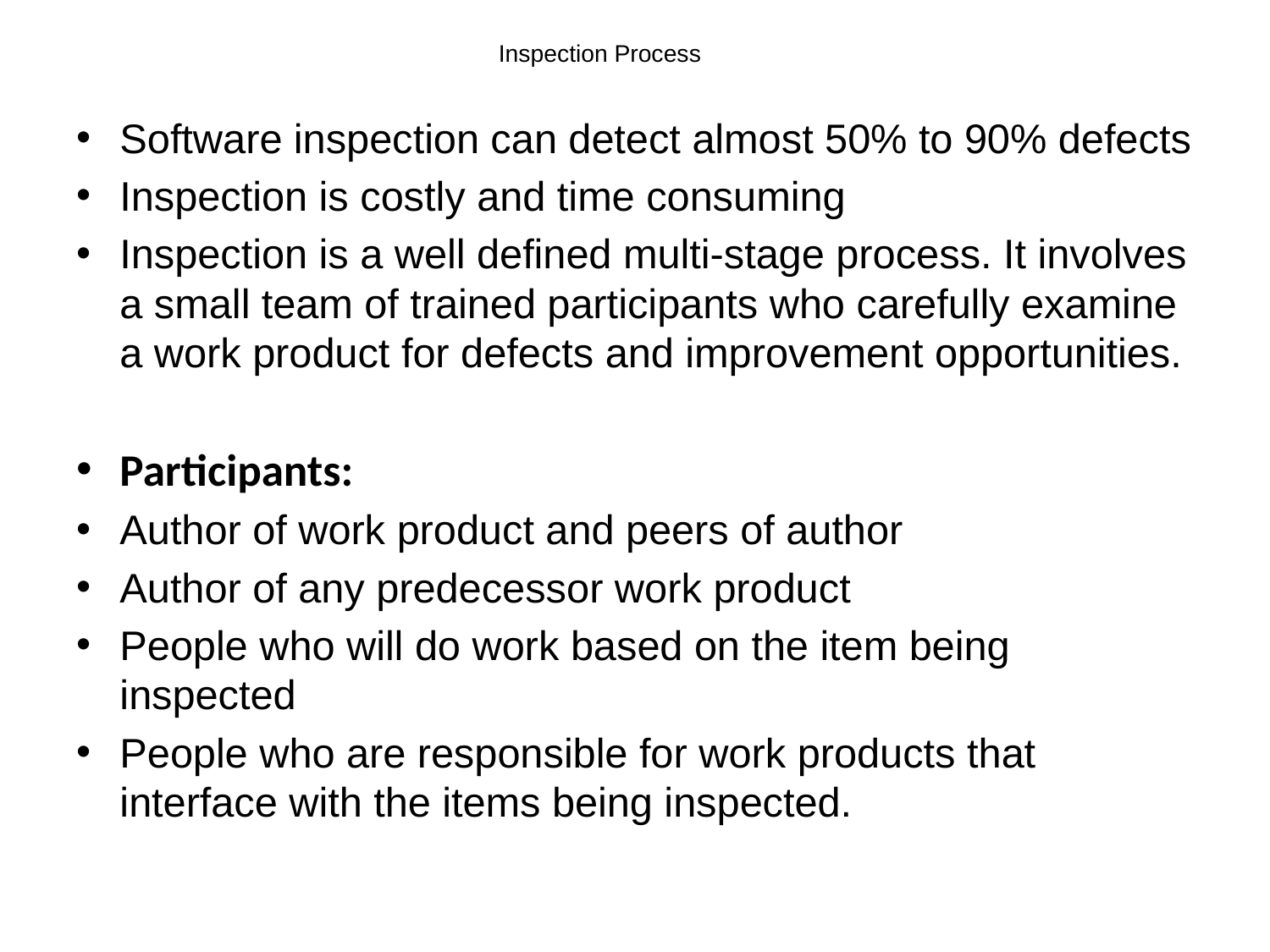

# Inspection Process
Software inspection can detect almost 50% to 90% defects
Inspection is costly and time consuming
Inspection is a well defined multi-stage process. It involves a small team of trained participants who carefully examine a work product for defects and improvement opportunities.

Participants:
Author of work product and peers of author
Author of any predecessor work product
People who will do work based on the item being inspected
People who are responsible for work products that interface with the items being inspected.